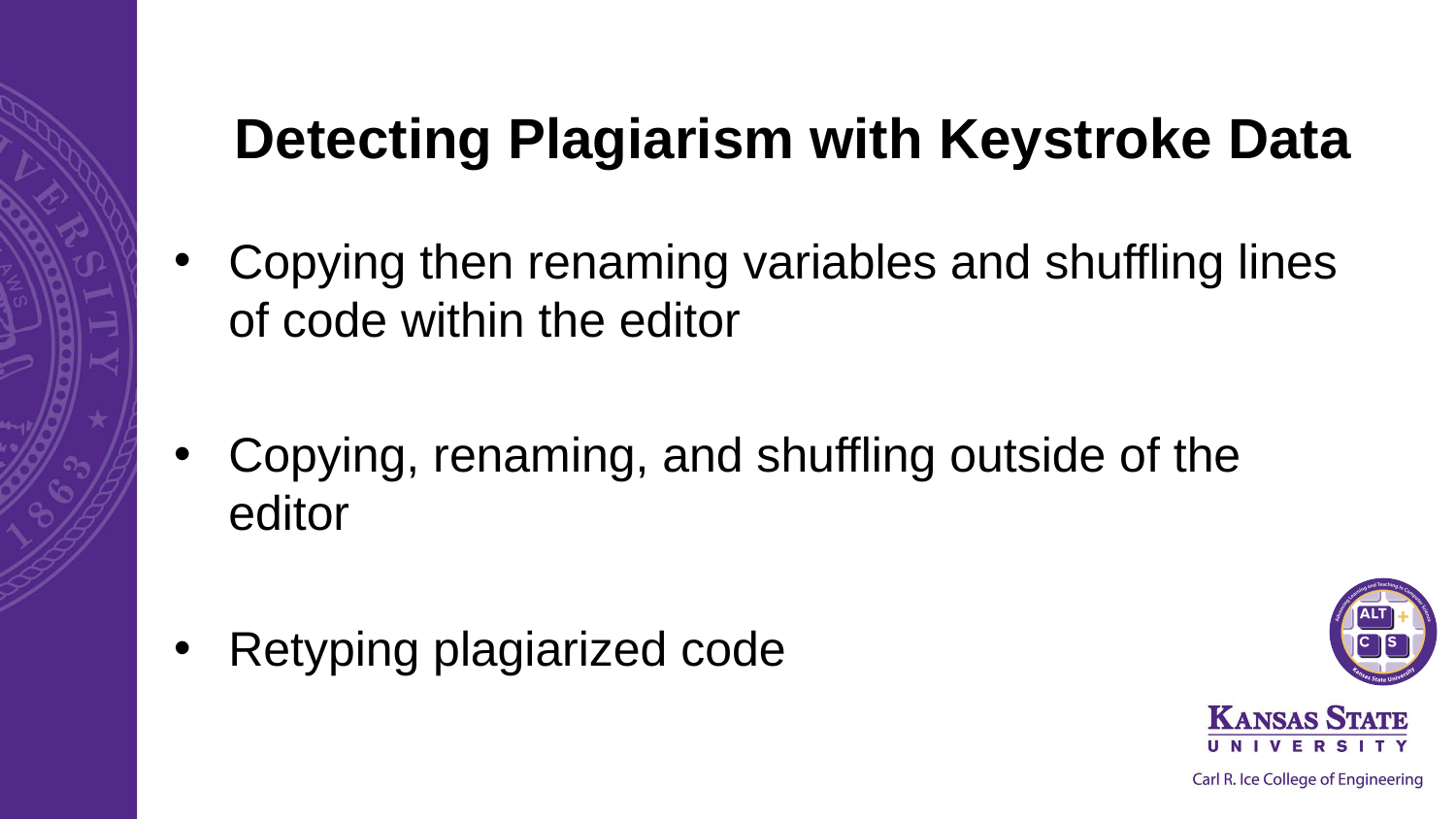

# Detecting Plagiarism with Keystroke Data
Copying then renaming variables and shuffling lines of code within the editor

Copying, renaming, and shuffling outside of the editor

Retyping plagiarized code